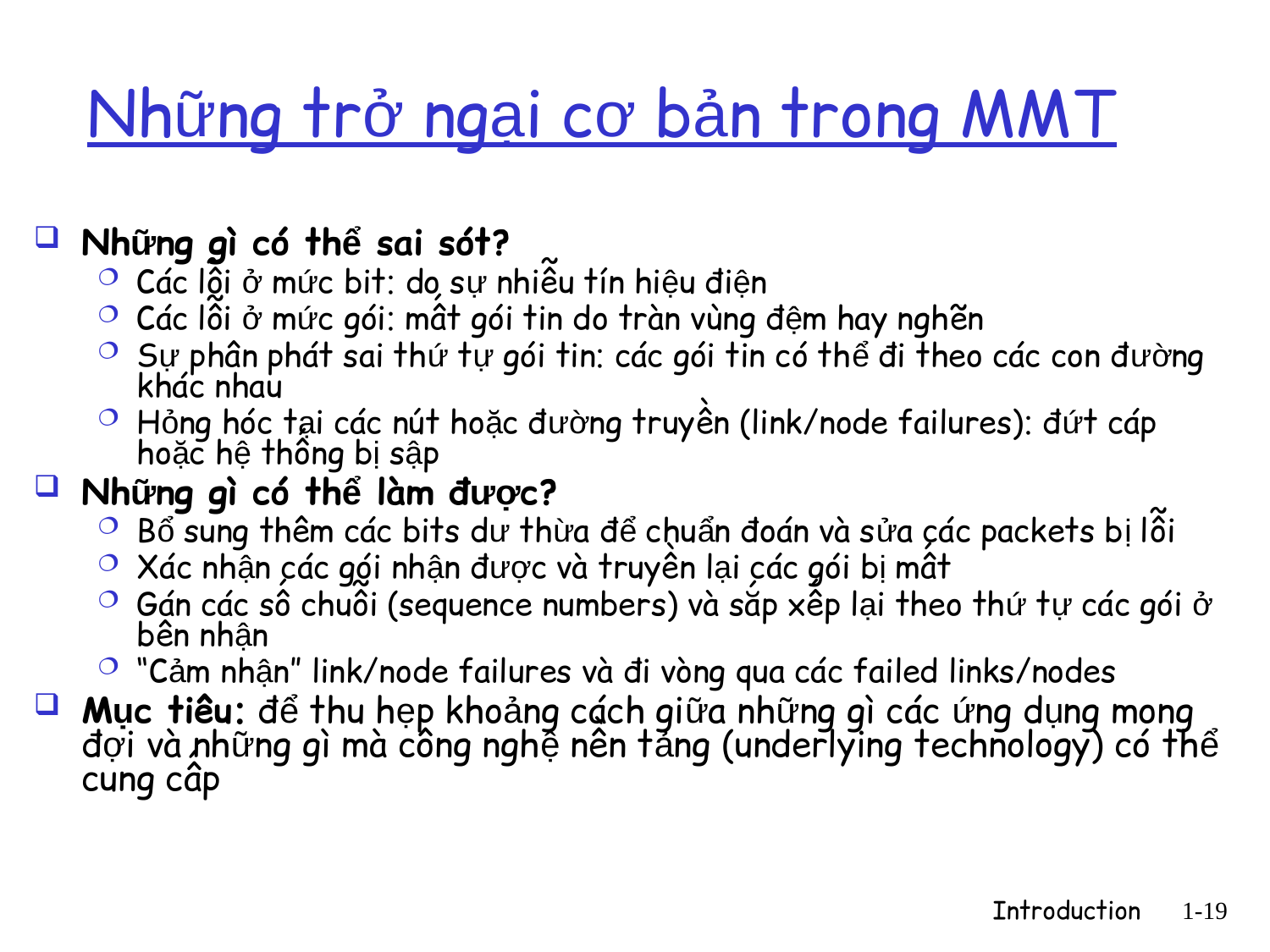

# Những trở ngại cơ bản trong MMT
Những gì có thể sai sót?
Các lỗi ở mức bit: do sự nhiễu tín hiệu điện
Các lỗi ở mức gói: mất gói tin do tràn vùng đệm hay nghẽn
Sự phân phát sai thứ tự gói tin: các gói tin có thể đi theo các con đường khác nhau
Hỏng hóc tại các nút hoặc đường truyền (link/node failures): đứt cáp hoặc hệ thống bị sập
Những gì có thể làm được?
Bổ sung thêm các bits dư thừa để chuẩn đoán và sửa các packets bị lỗi
Xác nhận các gói nhận được và truyền lại các gói bị mất
Gán các số chuỗi (sequence numbers) và sắp xếp lại theo thứ tự các gói ở bên nhận
“Cảm nhận” link/node failures và đi vòng qua các failed links/nodes
Mục tiêu: để thu hẹp khoảng cách giữa những gì các ứng dụng mong đợi và những gì mà công nghệ nền tảng (underlying technology) có thể cung cấp
 Introduction
1-19